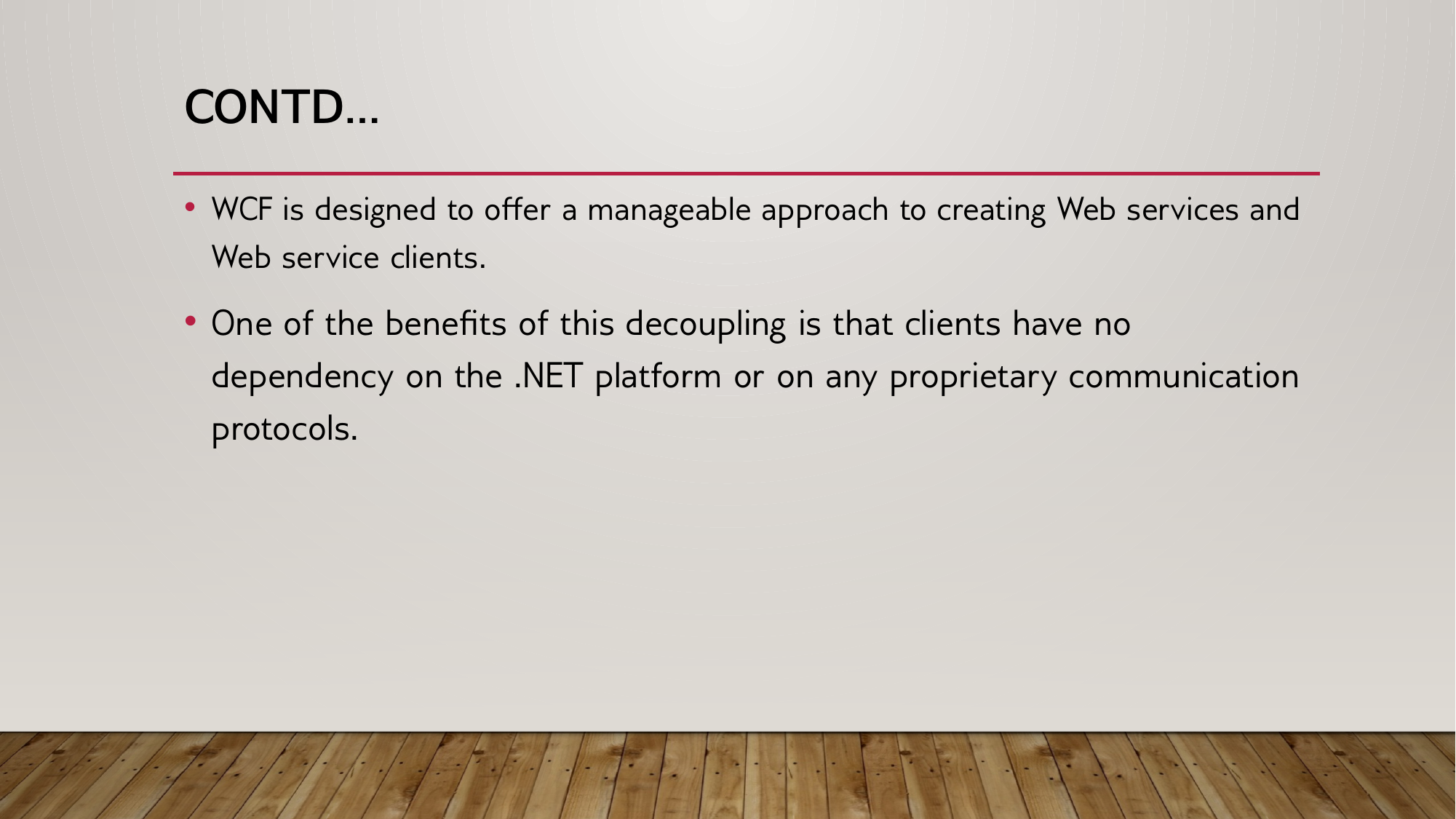

# CONTD…
WCF is designed to offer a manageable approach to creating Web services and Web service clients.
One of the benefits of this decoupling is that clients have no dependency on the .NET platform or on any proprietary communication protocols.